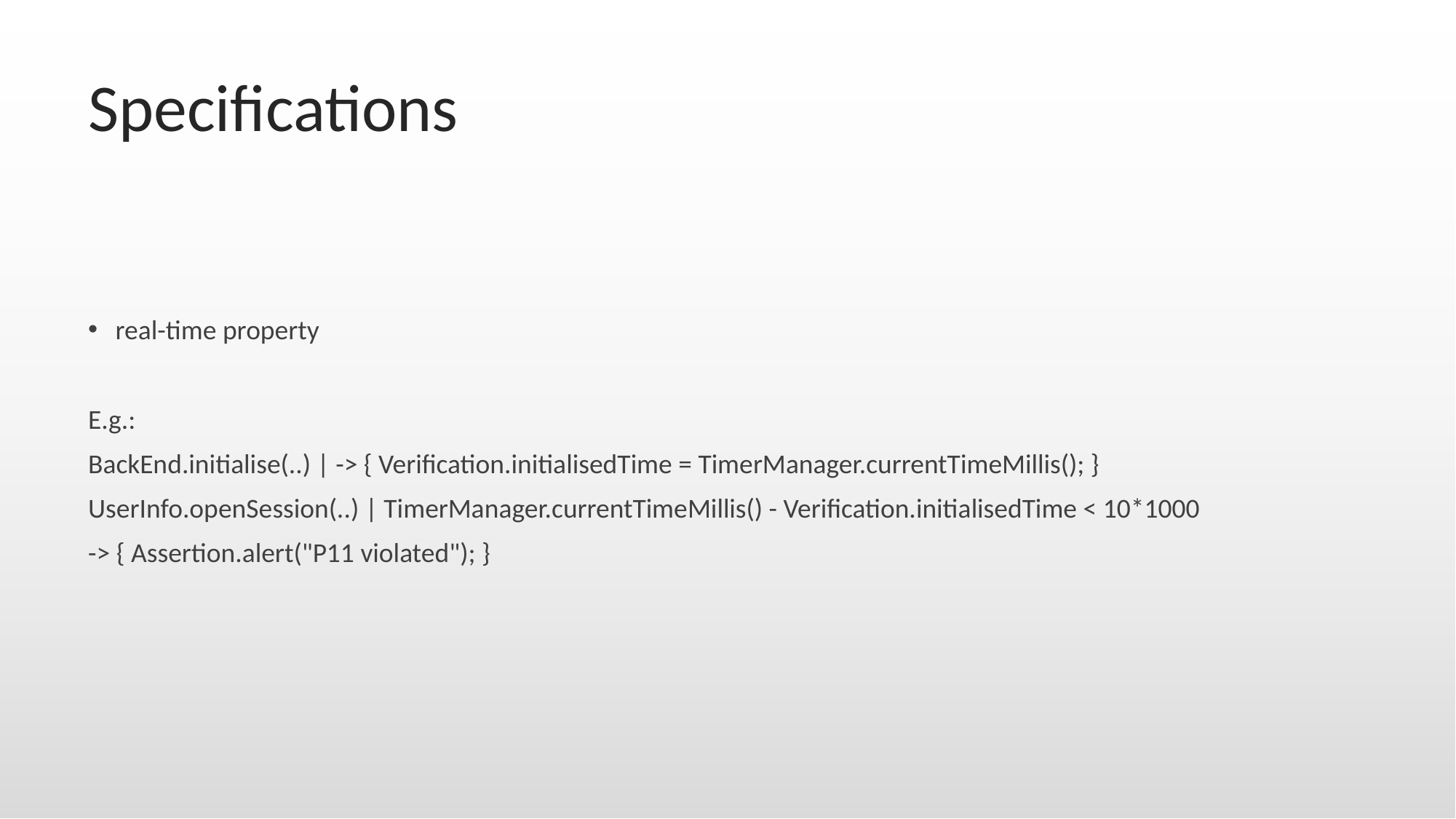

# Specifications

real-time property

E.g.:
BackEnd.initialise(..) | -> { Verification.initialisedTime = TimerManager.currentTimeMillis(); }
UserInfo.openSession(..) | TimerManager.currentTimeMillis() - Verification.initialisedTime < 10*1000
-> { Assertion.alert("P11 violated"); }